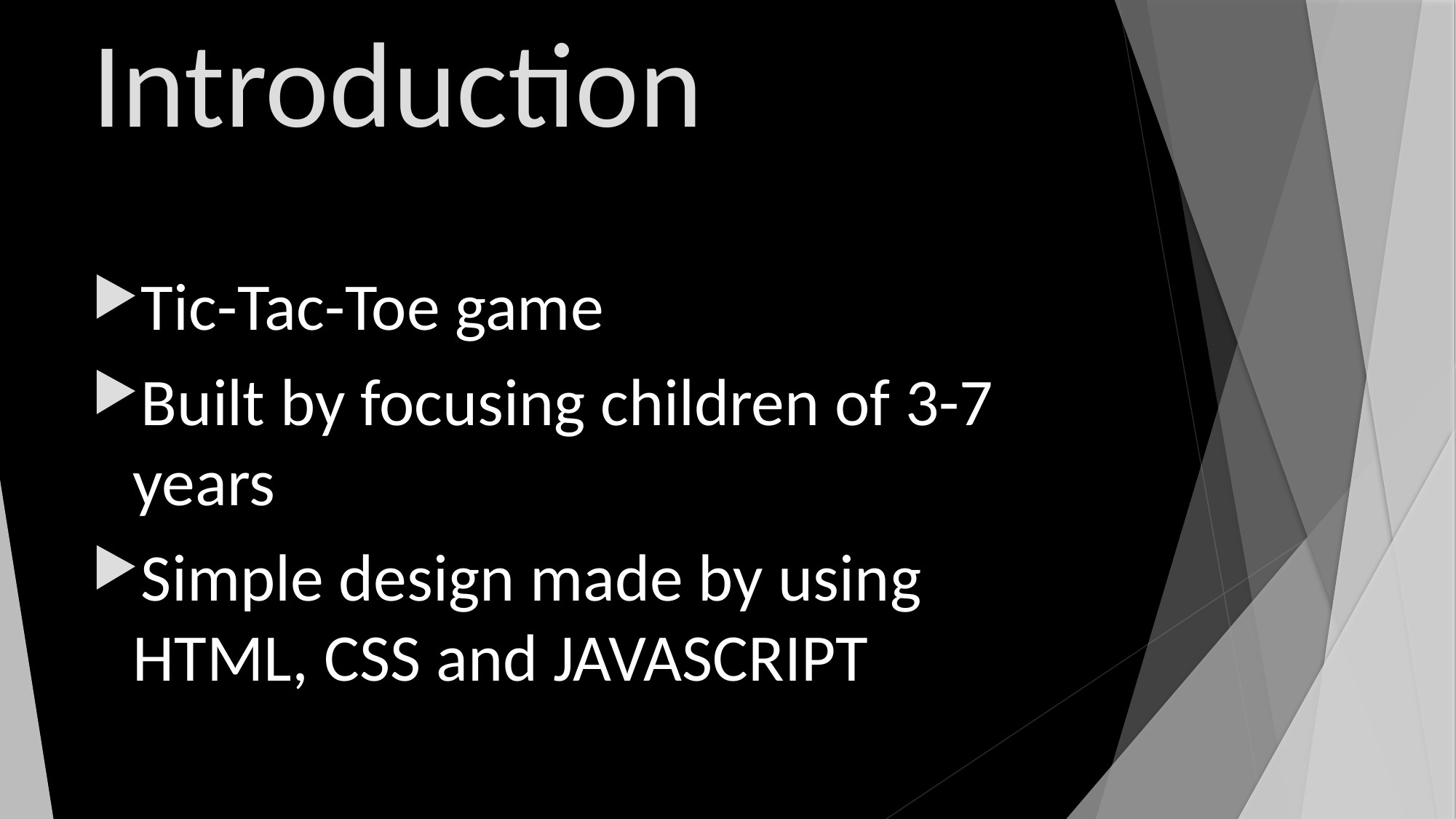

# Introduction
Tic-Tac-Toe game
Built by focusing children of 3-7 years
Simple design made by using HTML, CSS and JAVASCRIPT